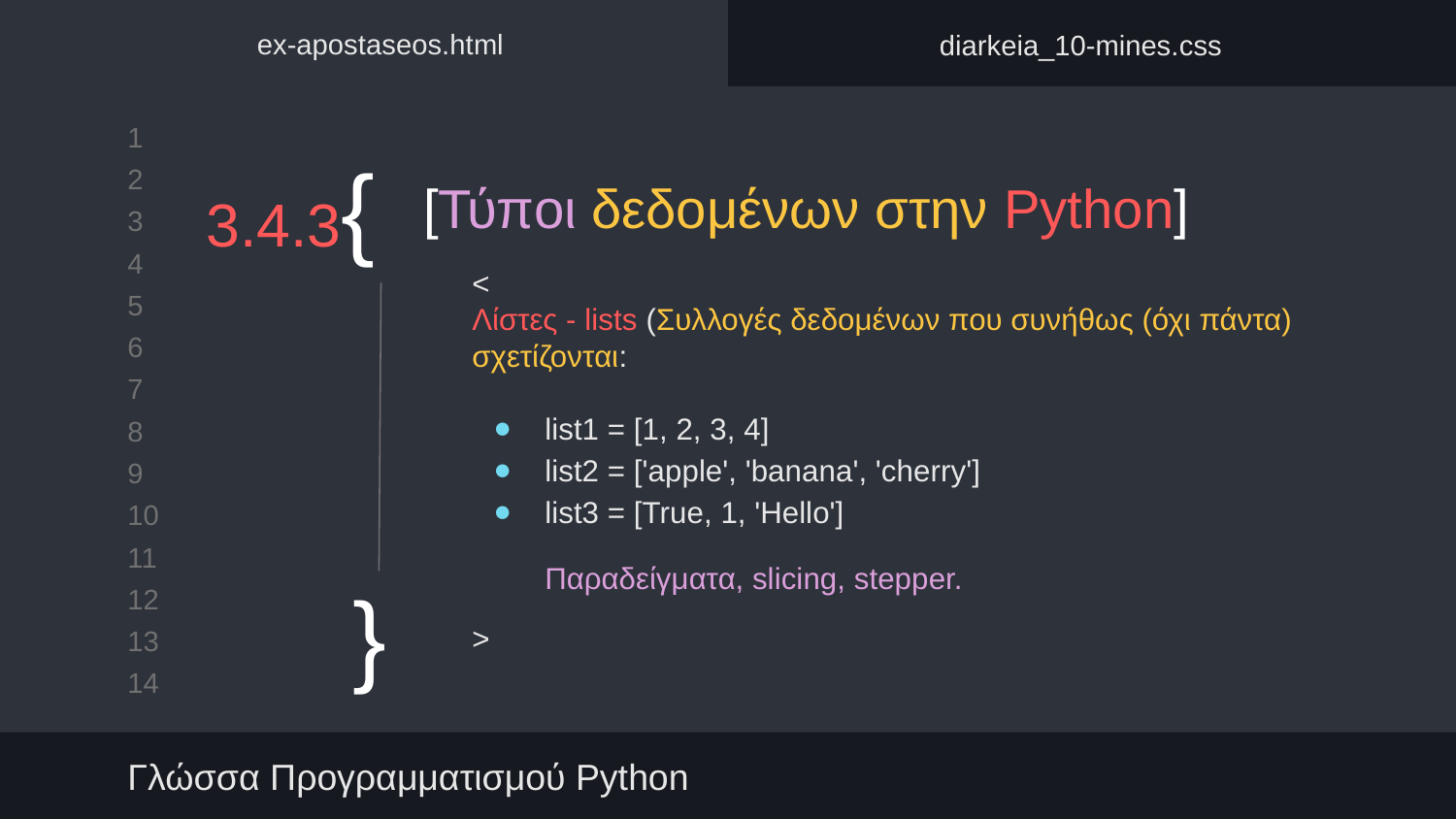

ex-apostaseos.html
diarkeia_10-mines.css
# 3.4.3{
[Τύποι δεδομένων στην Python]
<
Λίστες - lists (Συλλογές δεδομένων που συνήθως (όχι πάντα) σχετίζονται:

list1 = [1, 2, 3, 4]
list2 = ['apple', 'banana', 'cherry']
list3 = [True, 1, 'Hello']
Παραδείγματα, slicing, stepper.
>
}
Γλώσσα Προγραμματισμού Python